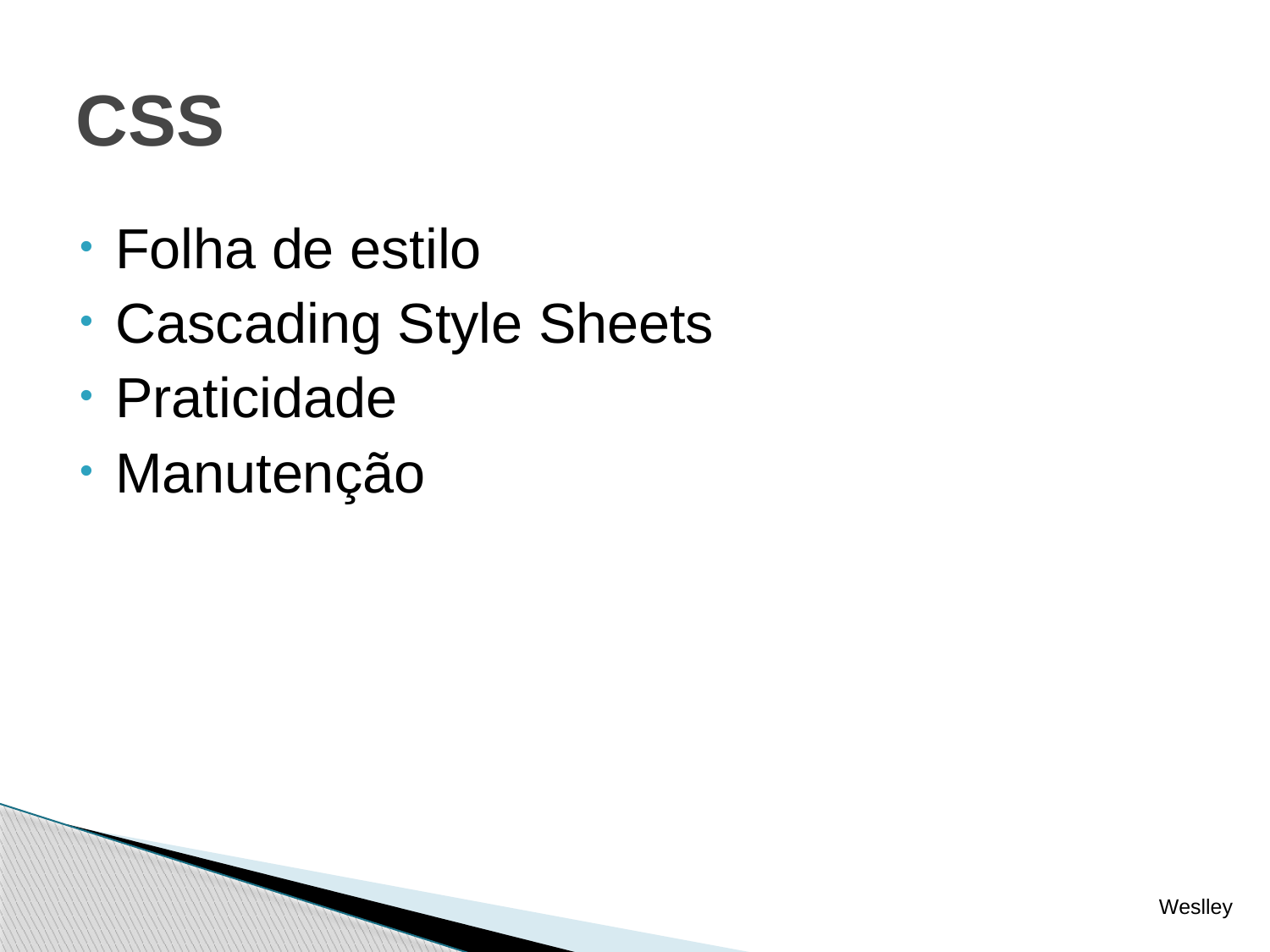

# CSS
Folha de estilo
Cascading Style Sheets
Praticidade
Manutenção
Weslley